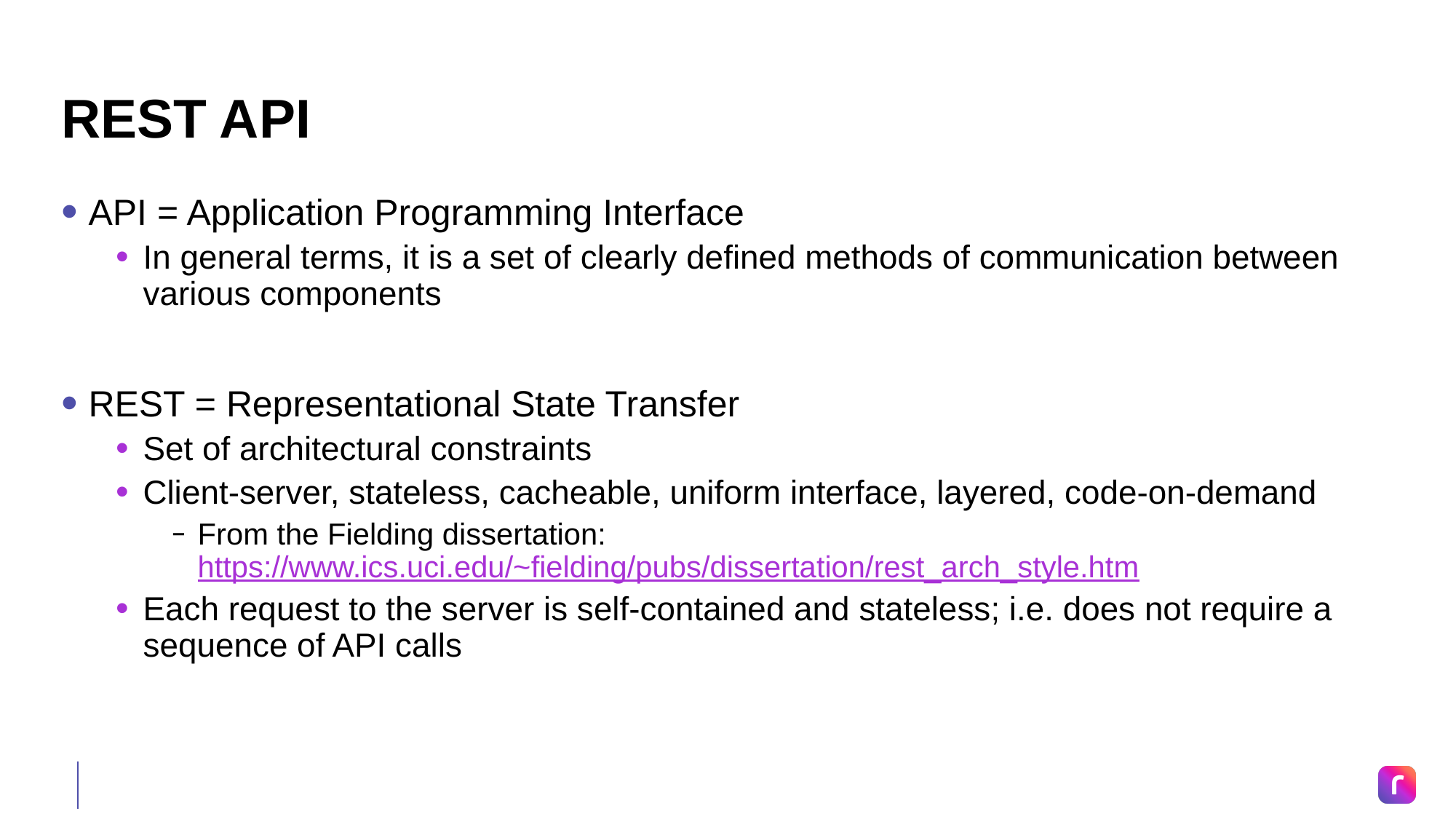

# REST API
API = Application Programming Interface
In general terms, it is a set of clearly defined methods of communication between various components

REST = Representational State Transfer
Set of architectural constraints
Client-server, stateless, cacheable, uniform interface, layered, code-on-demand
From the Fielding dissertation: https://www.ics.uci.edu/~fielding/pubs/dissertation/rest_arch_style.htm
Each request to the server is self-contained and stateless; i.e. does not require a sequence of API calls